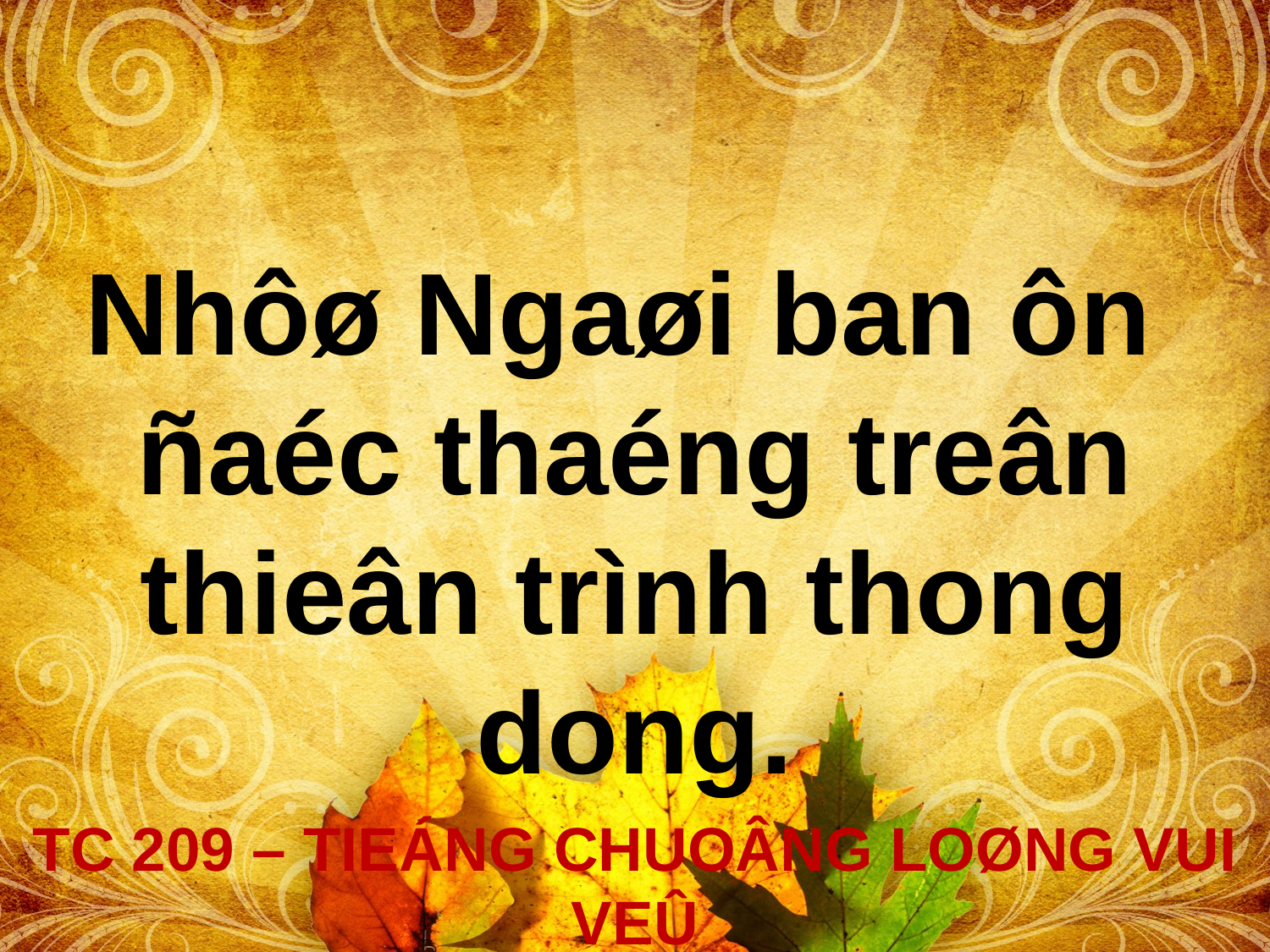

Nhôø Ngaøi ban ôn
ñaéc thaéng treân thieân trình thong dong.
TC 209 – TIEÁNG CHUOÂNG LOØNG VUI VEÛ